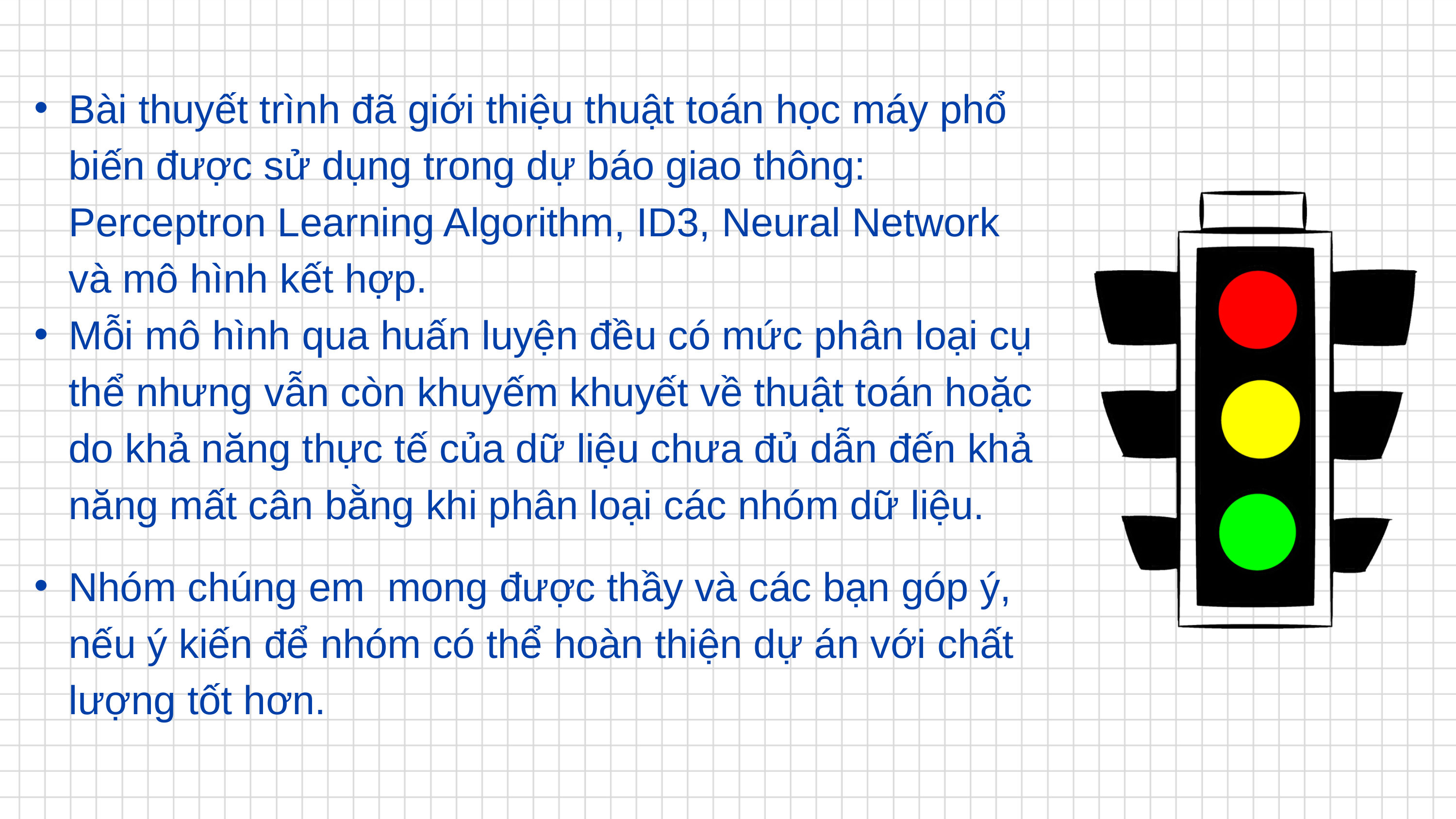

Bài thuyết trình đã giới thiệu thuật toán học máy phổ biến được sử dụng trong dự báo giao thông: Perceptron Learning Algorithm, ID3, Neural Network và mô hình kết hợp.
Mỗi mô hình qua huấn luyện đều có mức phân loại cụ thể nhưng vẫn còn khuyếm khuyết về thuật toán hoặc do khả năng thực tế của dữ liệu chưa đủ dẫn đến khả năng mất cân bằng khi phân loại các nhóm dữ liệu.

Nhóm chúng em  mong được thầy và các bạn góp ý, nếu ý kiến để nhóm có thể hoàn thiện dự án với chất lượng tốt hơn.